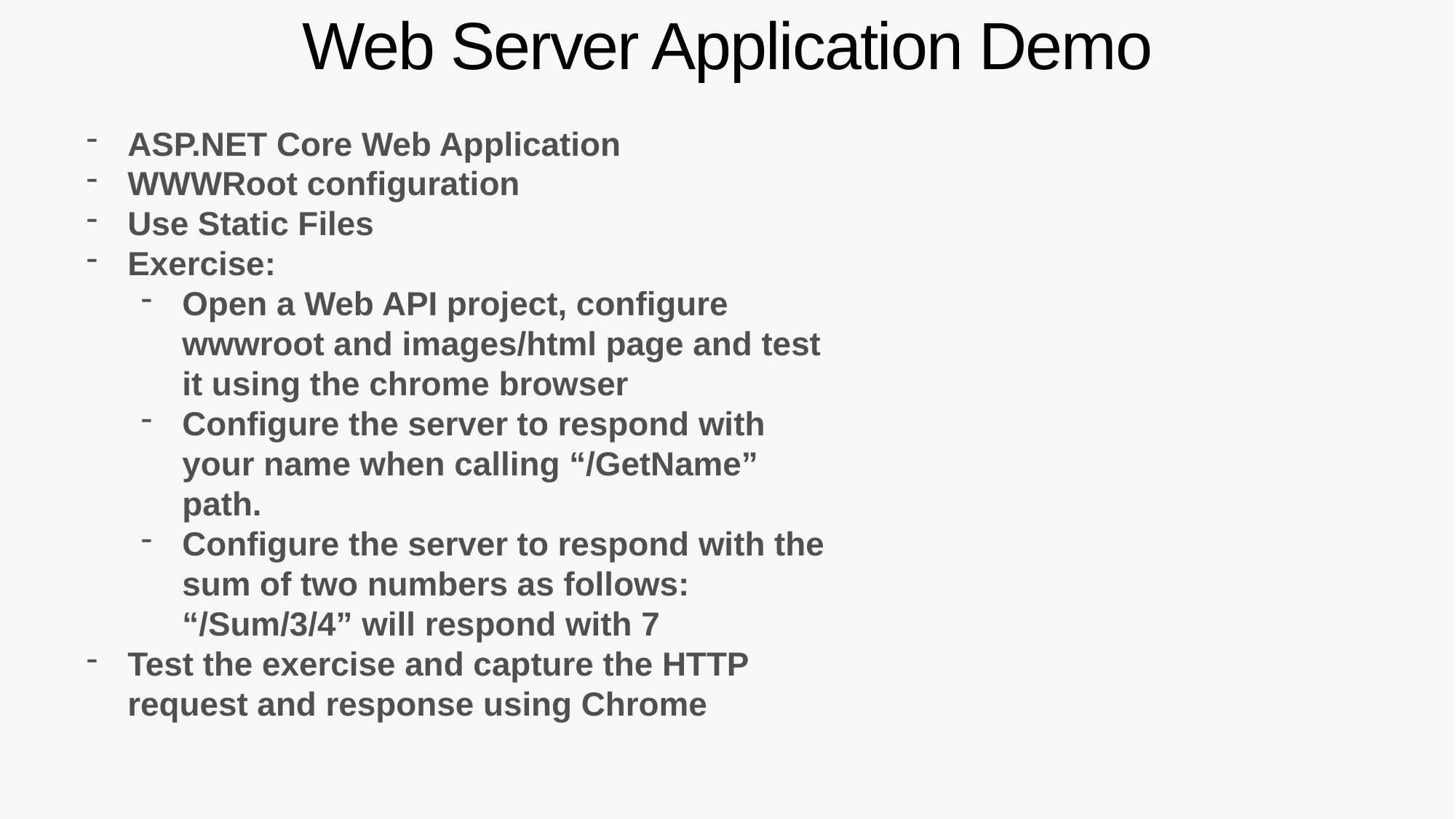

# Web Server Application Demo
ASP.NET Core Web Application
WWWRoot configuration
Use Static Files
Exercise:
Open a Web API project, configure wwwroot and images/html page and test it using the chrome browser
Configure the server to respond with your name when calling “/GetName” path.
Configure the server to respond with the sum of two numbers as follows: “/Sum/3/4” will respond with 7
Test the exercise and capture the HTTP request and response using Chrome